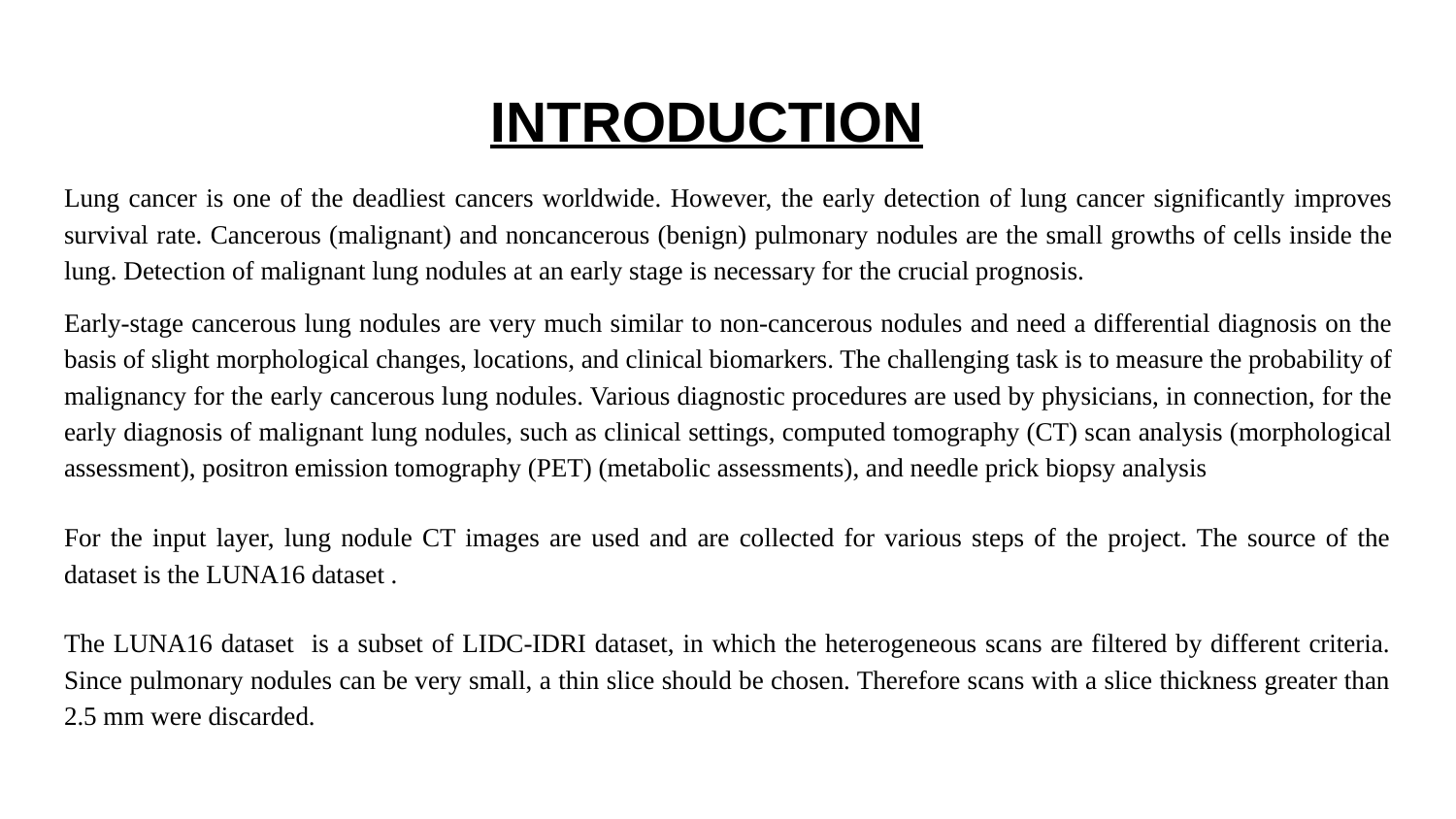

# INTRODUCTION
Lung cancer is one of the deadliest cancers worldwide. However, the early detection of lung cancer significantly improves survival rate. Cancerous (malignant) and noncancerous (benign) pulmonary nodules are the small growths of cells inside the lung. Detection of malignant lung nodules at an early stage is necessary for the crucial prognosis.
Early-stage cancerous lung nodules are very much similar to non-cancerous nodules and need a differential diagnosis on the basis of slight morphological changes, locations, and clinical biomarkers. The challenging task is to measure the probability of malignancy for the early cancerous lung nodules. Various diagnostic procedures are used by physicians, in connection, for the early diagnosis of malignant lung nodules, such as clinical settings, computed tomography (CT) scan analysis (morphological assessment), positron emission tomography (PET) (metabolic assessments), and needle prick biopsy analysis
For the input layer, lung nodule CT images are used and are collected for various steps of the project. The source of the dataset is the LUNA16 dataset .
The LUNA16 dataset  is a subset of LIDC-IDRI dataset, in which the heterogeneous scans are filtered by different criteria. Since pulmonary nodules can be very small, a thin slice should be chosen. Therefore scans with a slice thickness greater than 2.5 mm were discarded.